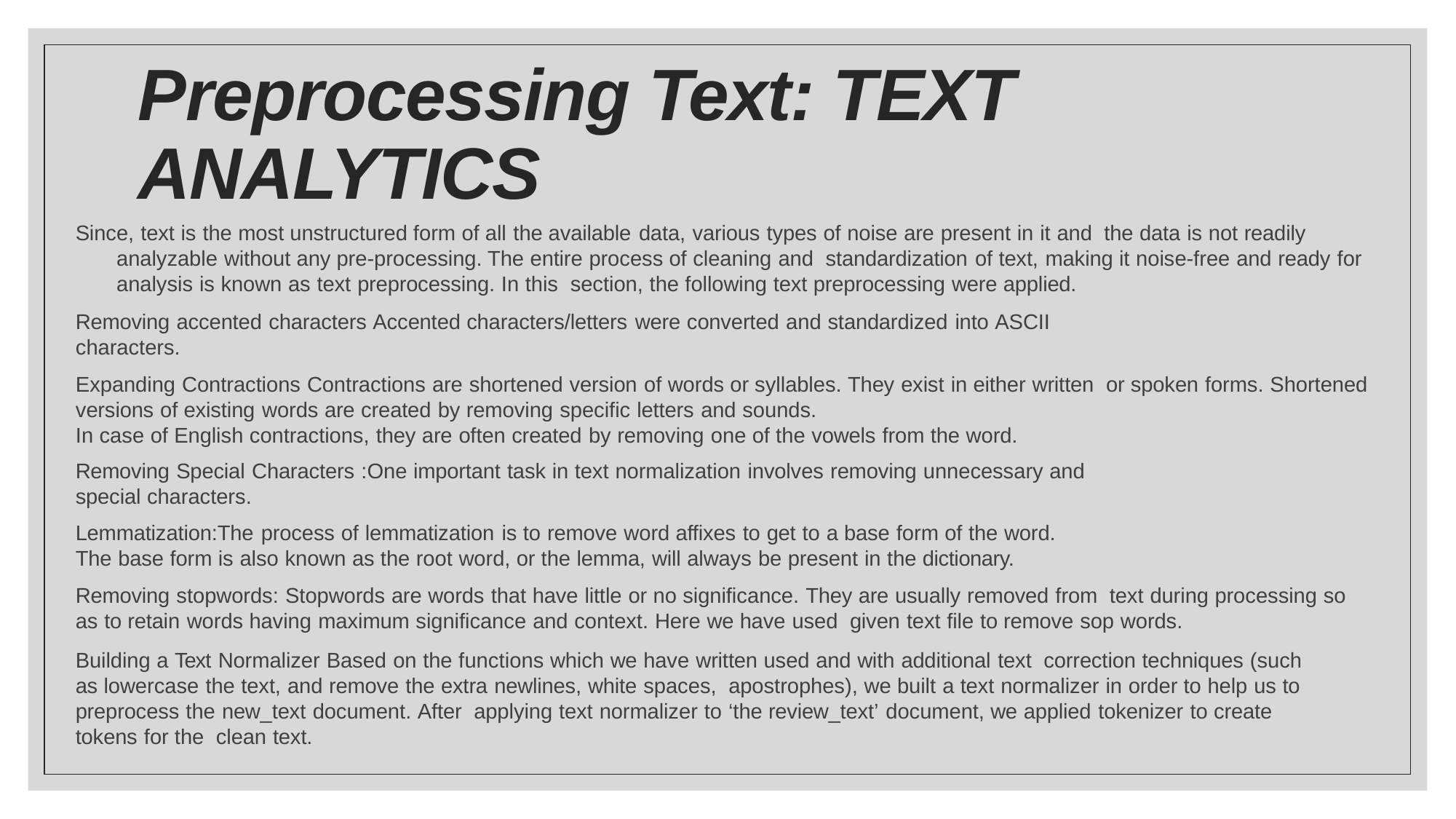

# Preprocessing Text: TEXT ANALYTICS
Since, text is the most unstructured form of all the available data, various types of noise are present in it and  the data is not readily analyzable without any pre-processing. The entire process of cleaning and  standardization of text, making it noise-free and ready for analysis is known as text preprocessing. In this  section, the following text preprocessing were applied.
Removing accented characters Accented characters/letters were converted and standardized into ASCII
characters.
Expanding Contractions Contractions are shortened version of words or syllables. They exist in either written  or spoken forms. Shortened versions of existing words are created by removing specific letters and sounds.
In case of English contractions, they are often created by removing one of the vowels from the word.
Removing Special Characters :One important task in text normalization involves removing unnecessary and
special characters.
Lemmatization:The process of lemmatization is to remove word affixes to get to a base form of the word.
The base form is also known as the root word, or the lemma, will always be present in the dictionary.
Removing stopwords: Stopwords are words that have little or no significance. They are usually removed from  text during processing so as to retain words having maximum significance and context. Here we have used  given text file to remove sop words.
Building a Text Normalizer Based on the functions which we have written used and with additional text  correction techniques (such as lowercase the text, and remove the extra newlines, white spaces,  apostrophes), we built a text normalizer in order to help us to preprocess the new_text document. After  applying text normalizer to ‘the review_text’ document, we applied tokenizer to create tokens for the  clean text.